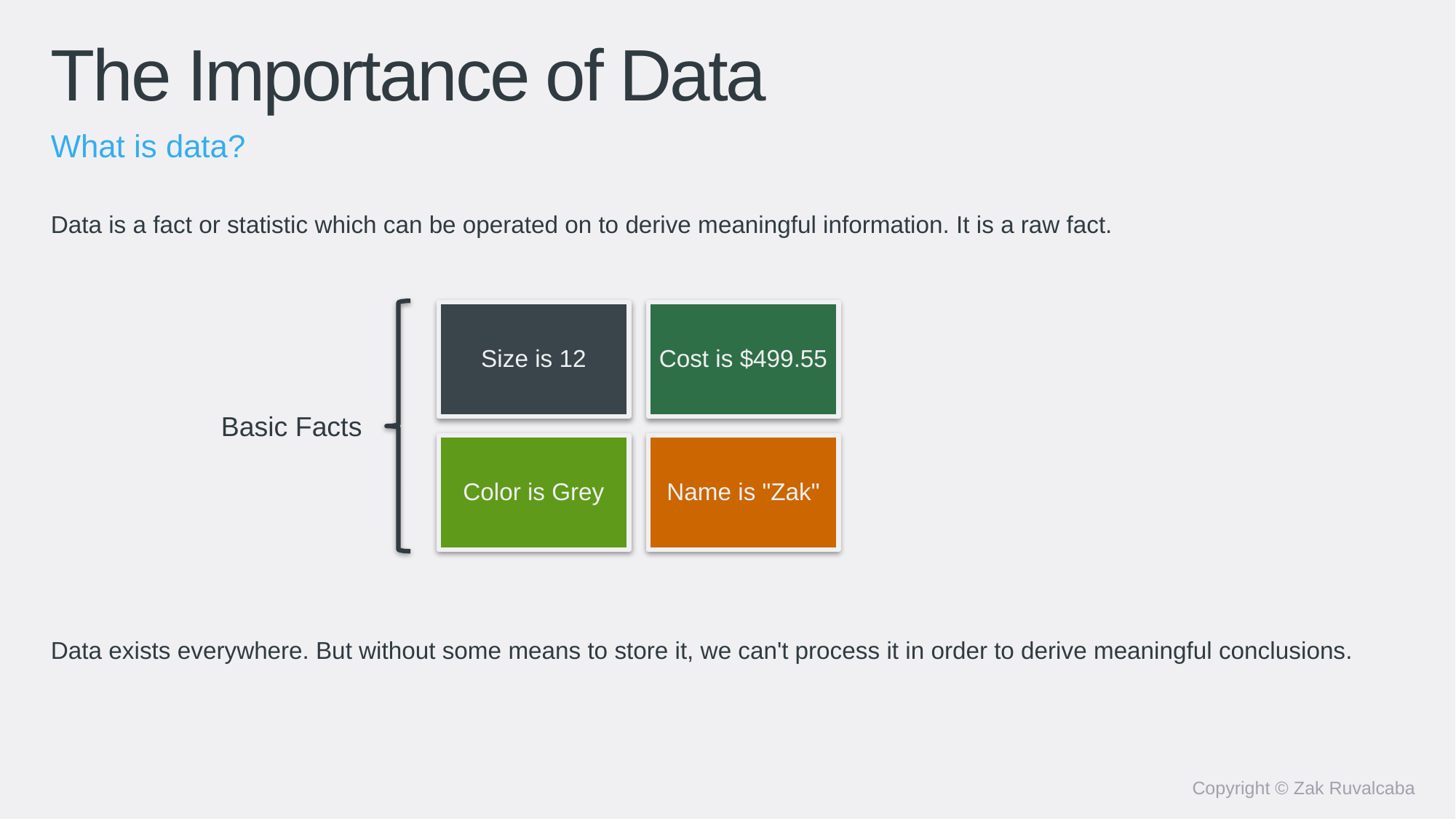

# The Importance of Data
What is data?
Data is a fact or statistic which can be operated on to derive meaningful information. It is a raw fact.

Data exists everywhere. But without some means to store it, we can't process it in order to derive meaningful conclusions.
Size is 12
Cost is $499.55
Color is Grey
Name is "Zak"

Basic Facts